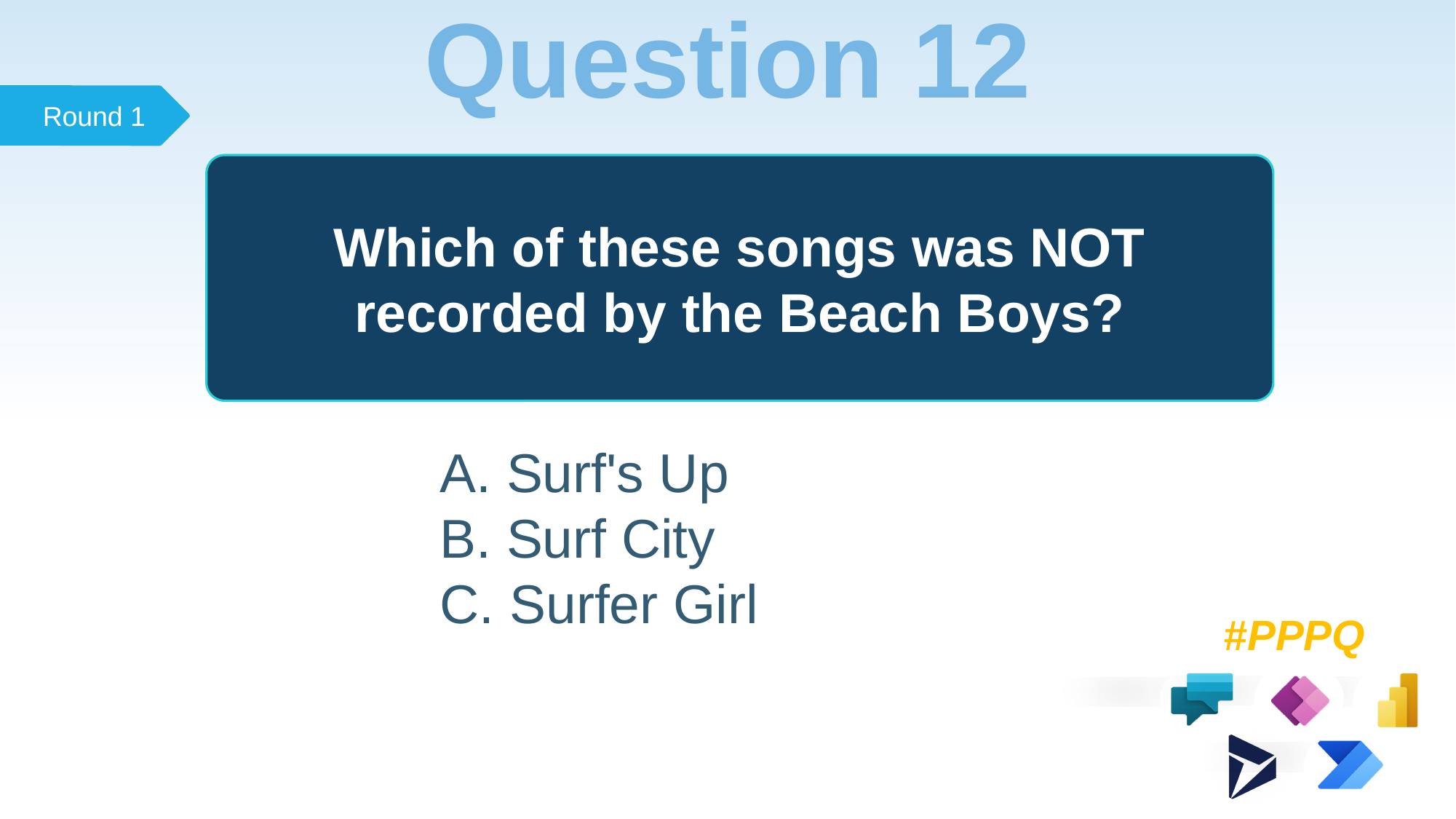

Question 12
Which of these songs was NOT recorded by the Beach Boys?
 Surf's Up
 Surf City
 Surfer Girl